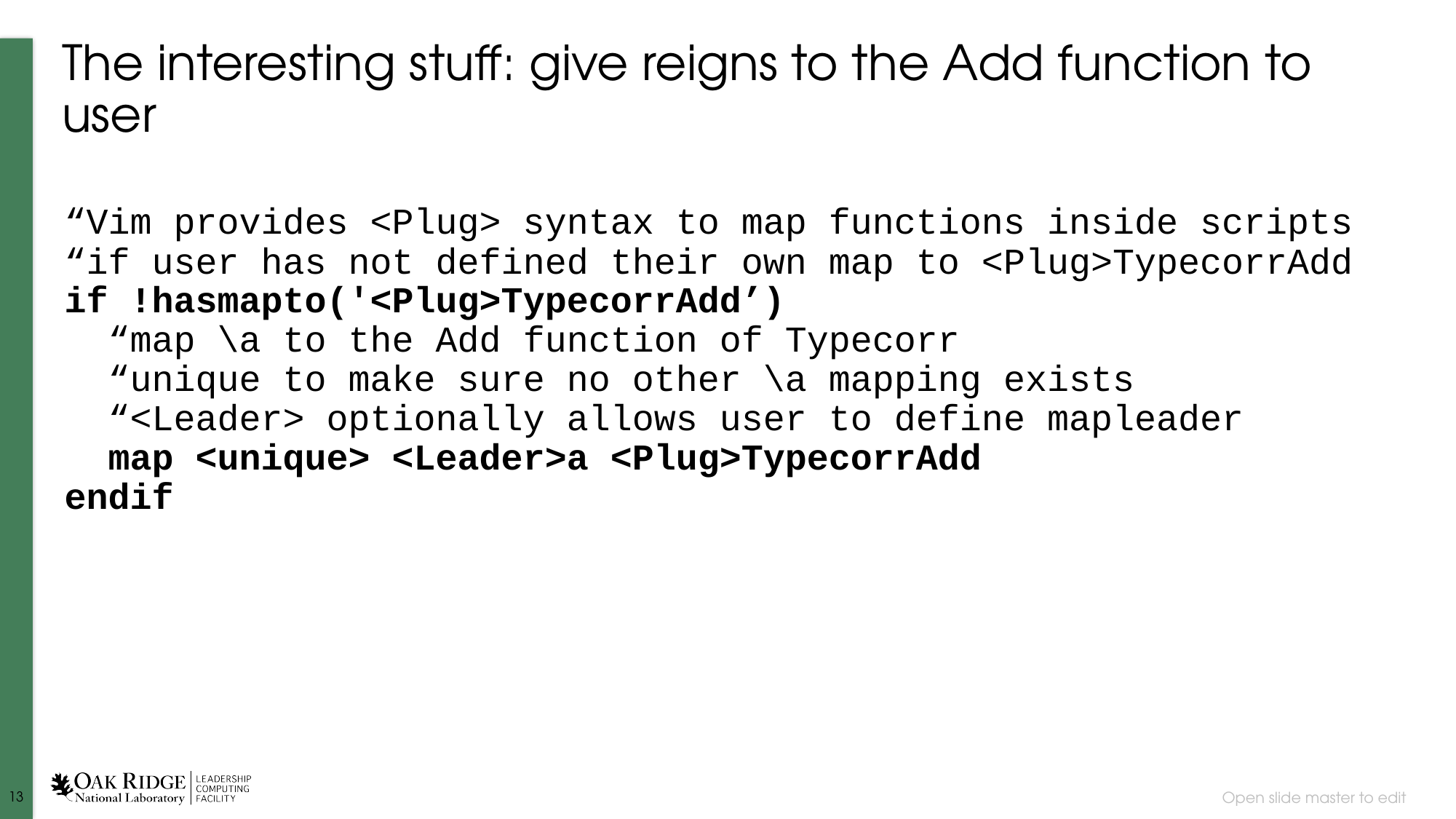

# The interesting stuff: give reigns to the Add function to user
“Vim provides <Plug> syntax to map functions inside scripts
“if user has not defined their own map to <Plug>TypecorrAdd
if !hasmapto('<Plug>TypecorrAdd’)
  “map \a to the Add function of Typecorr
  “unique to make sure no other \a mapping exists
  “<Leader> optionally allows user to define mapleader
  map <unique> <Leader>a <Plug>TypecorrAdd
endif